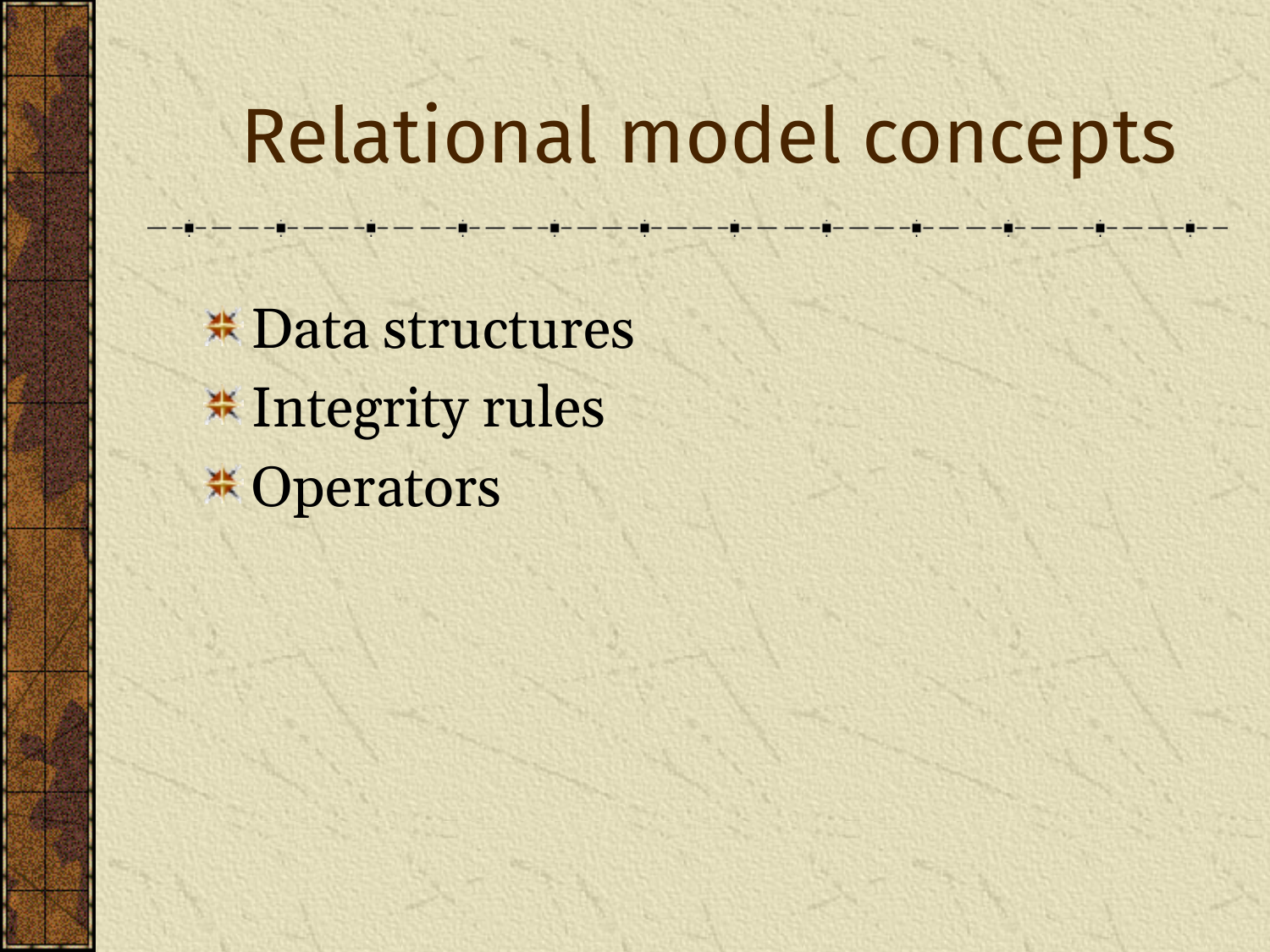

# Relational model concepts
Data structures
Integrity rules
Operators